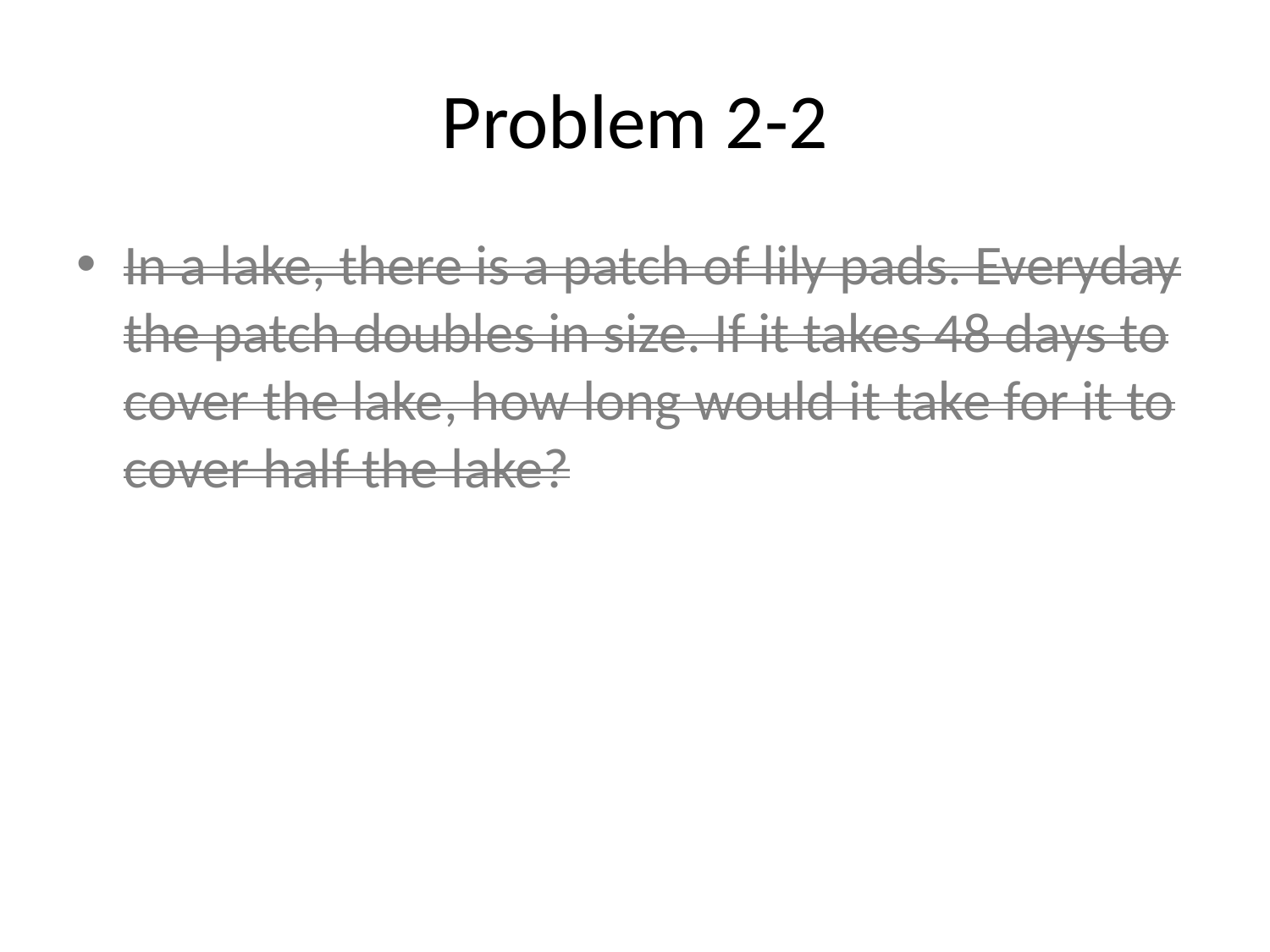

# Problem 2-2
In a lake, there is a patch of lily pads. Everyday the patch doubles in size. If it takes 48 days to cover the lake, how long would it take for it to cover half the lake?